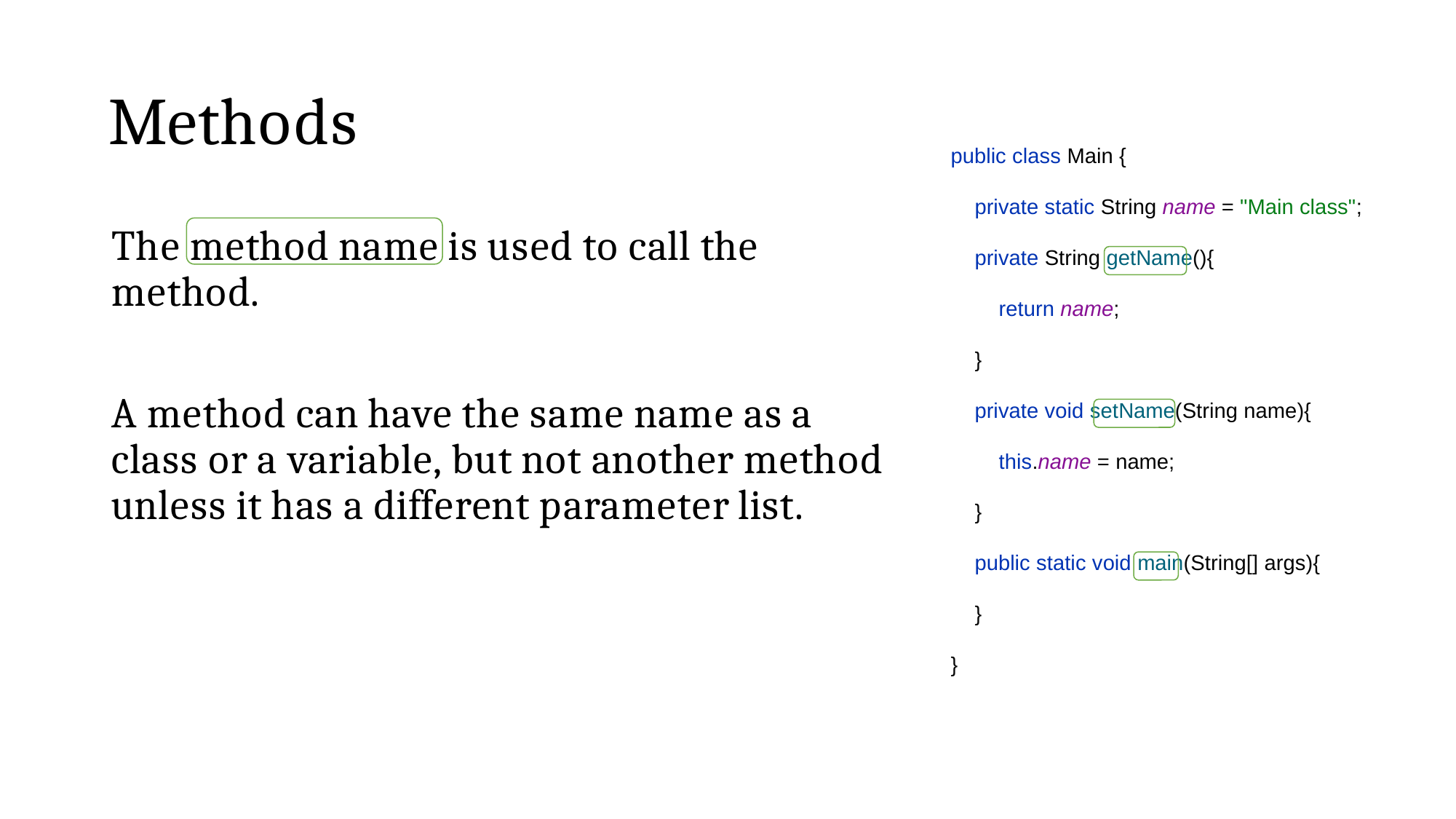

# Methods
public class Main {
    private static String name = "Main class";
    private String getName(){
        return name;
    }
    private void setName(String name){
        this.name = name;
    }
    public static void main(String[] args){
    }
}
The method name is used to call the method.

A method can have the same name as a class or a variable, but not another method unless it has a different parameter list.